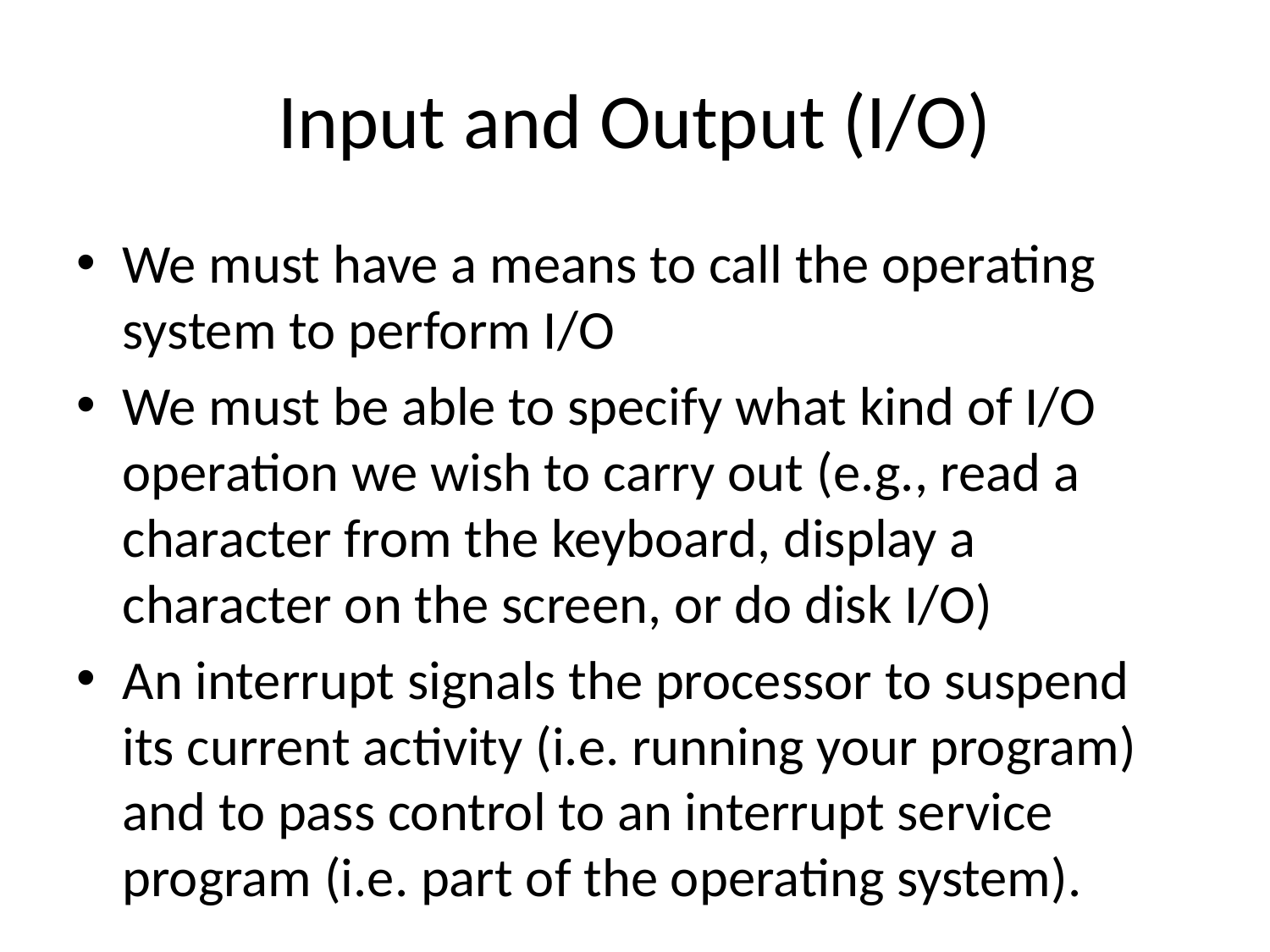

# Input and Output (I/O)
We must have a means to call the operating system to perform I/O
We must be able to specify what kind of I/O operation we wish to carry out (e.g., read a character from the keyboard, display a character on the screen, or do disk I/O)
An interrupt signals the processor to suspend its current activity (i.e. running your program) and to pass control to an interrupt service program (i.e. part of the operating system).